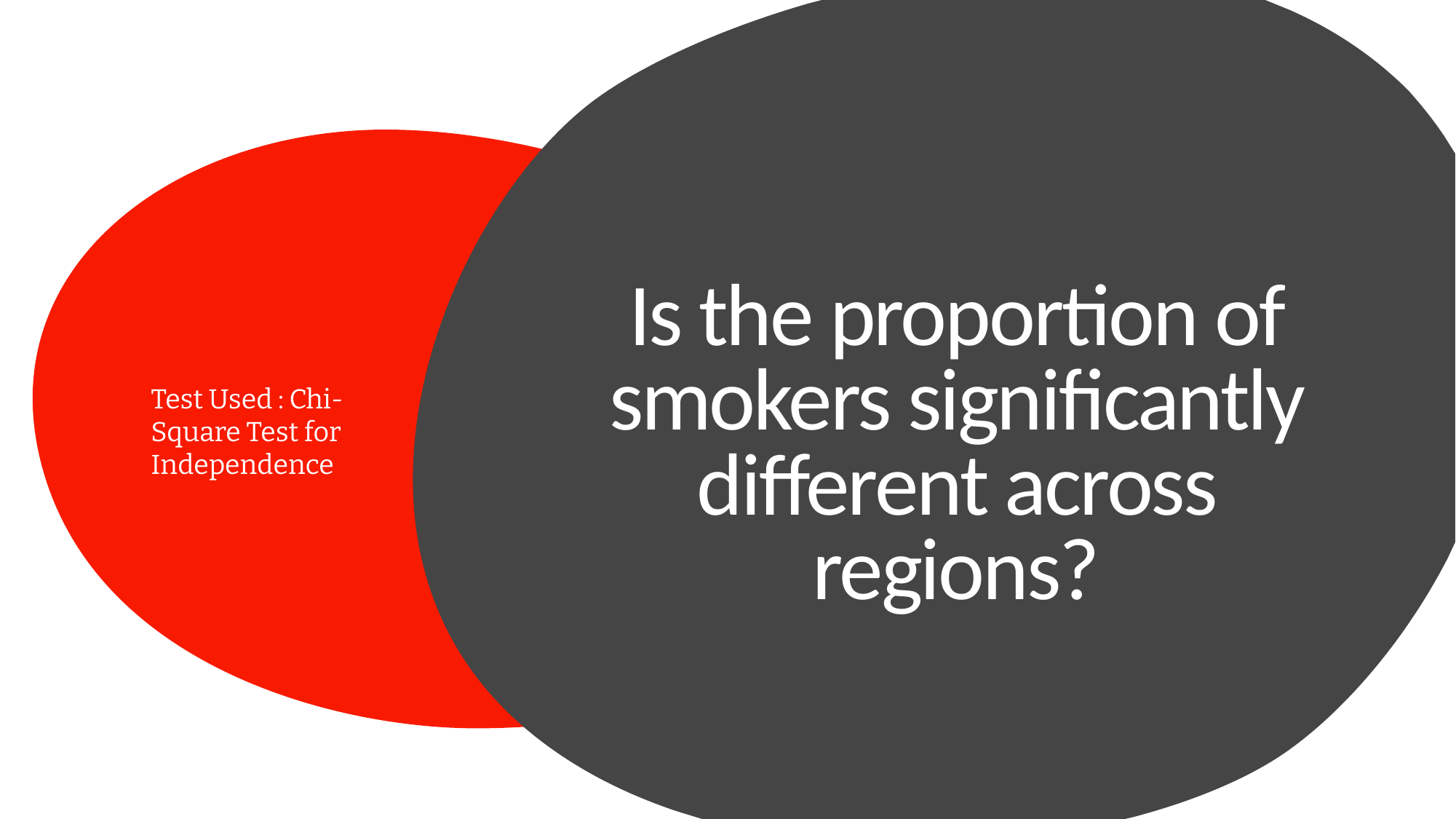

# Is the proportion of smokers significantly different across regions?
Test Used : Chi-Square Test for Independence